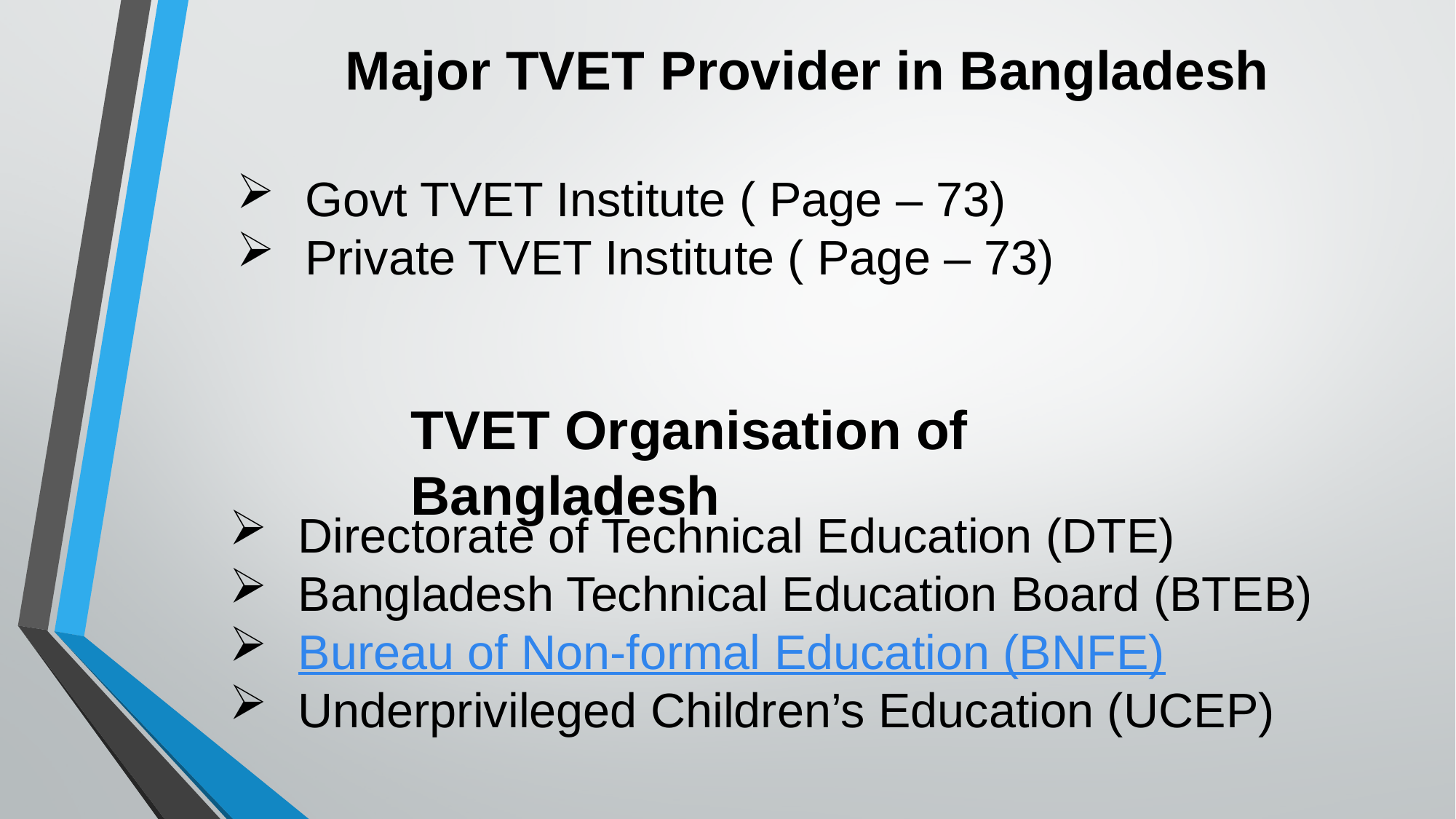

Major TVET Provider in Bangladesh

Govt TVET Institute ( Page – 73)
Private TVET Institute ( Page – 73)
TVET Organisation of Bangladesh

Directorate of Technical Education (DTE)
Bangladesh Technical Education Board (BTEB)
Bureau of Non-formal Education (BNFE)
Underprivileged Children’s Education (UCEP)